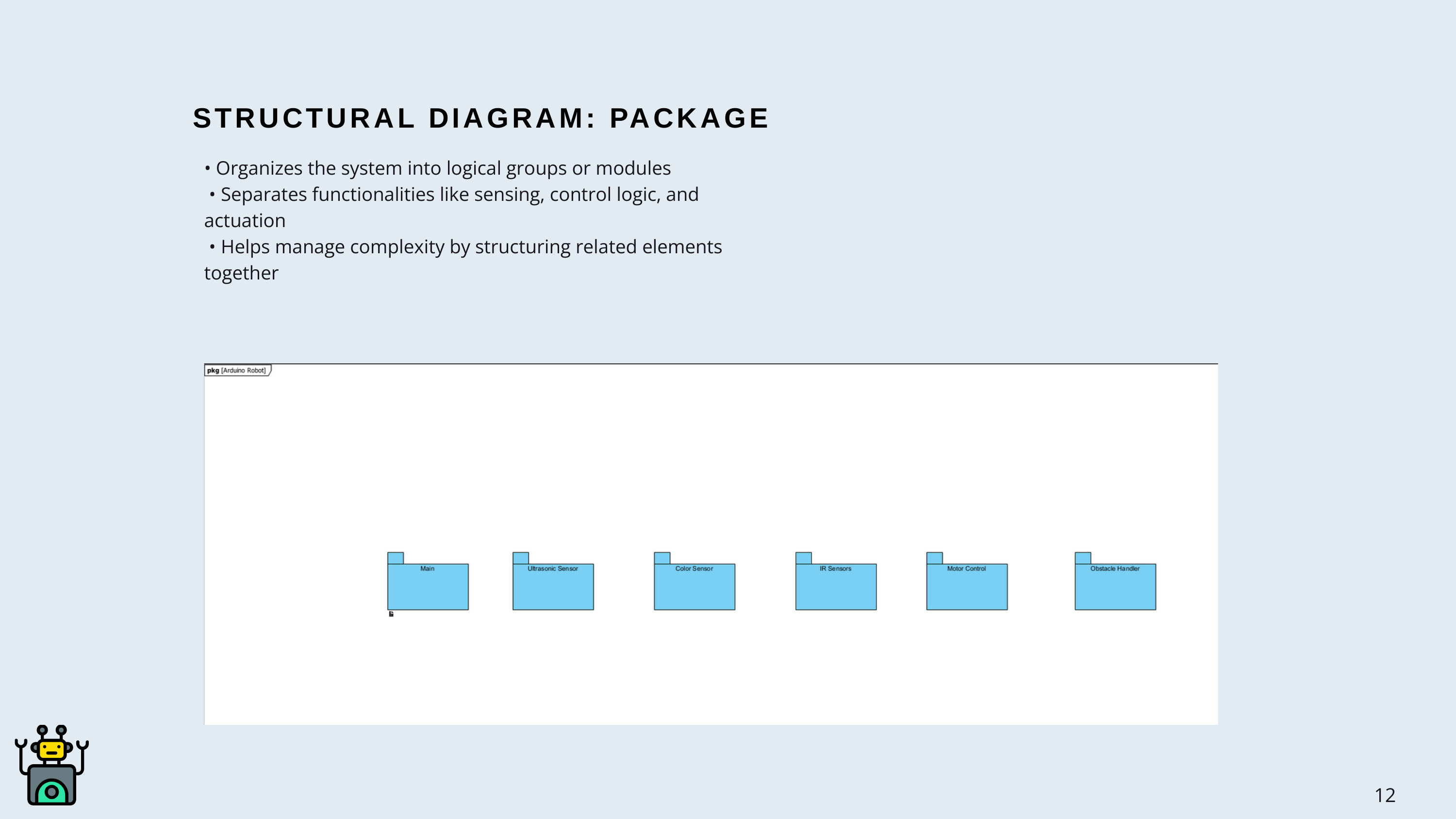

STRUCTURAL DIAGRAM: PACKAGE
• Organizes the system into logical groups or modules
 • Separates functionalities like sensing, control logic, and actuation
 • Helps manage complexity by structuring related elements together

12